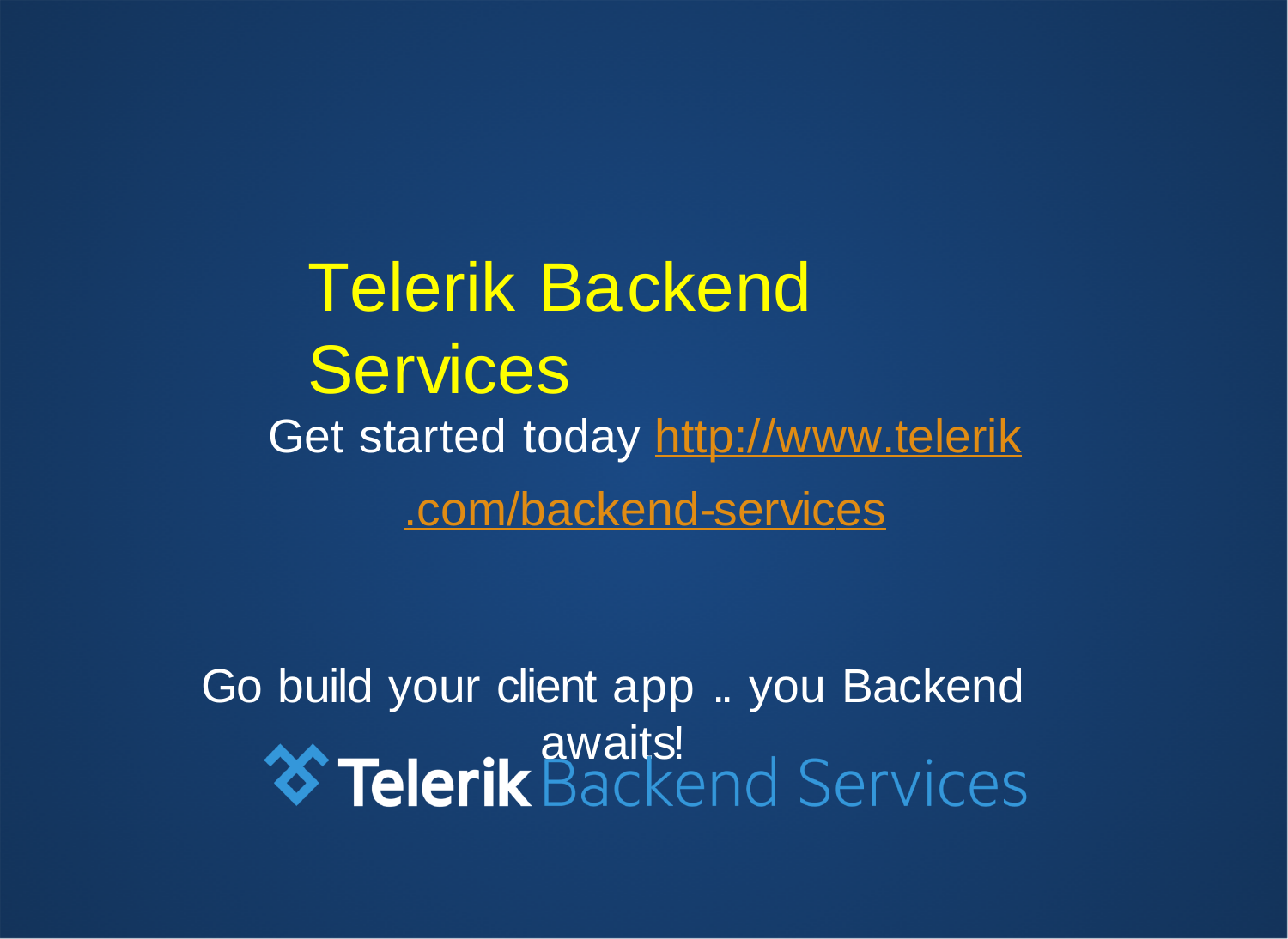

Telerik Backend Services
Get started today http://www.telerik.com/backend-services

Go build your client app .. you Backend awaits!